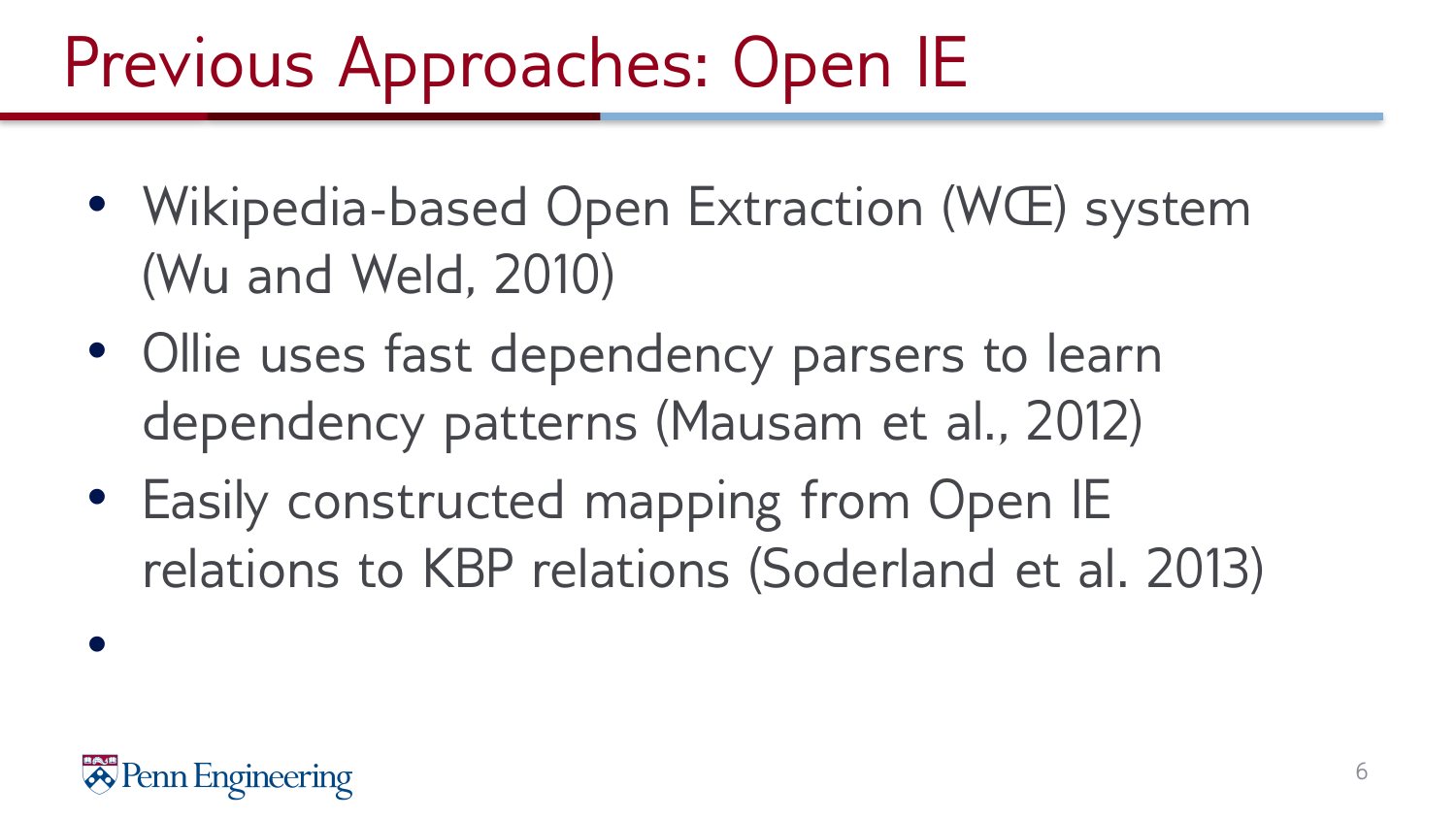

# Previous Approaches: Open IE
Wikipedia-based Open Extraction (WOE) system (Wu and Weld, 2010)
Ollie uses fast dependency parsers to learn dependency patterns (Mausam et al., 2012)
Easily constructed mapping from Open IE relations to KBP relations (Soderland et al. 2013)

6